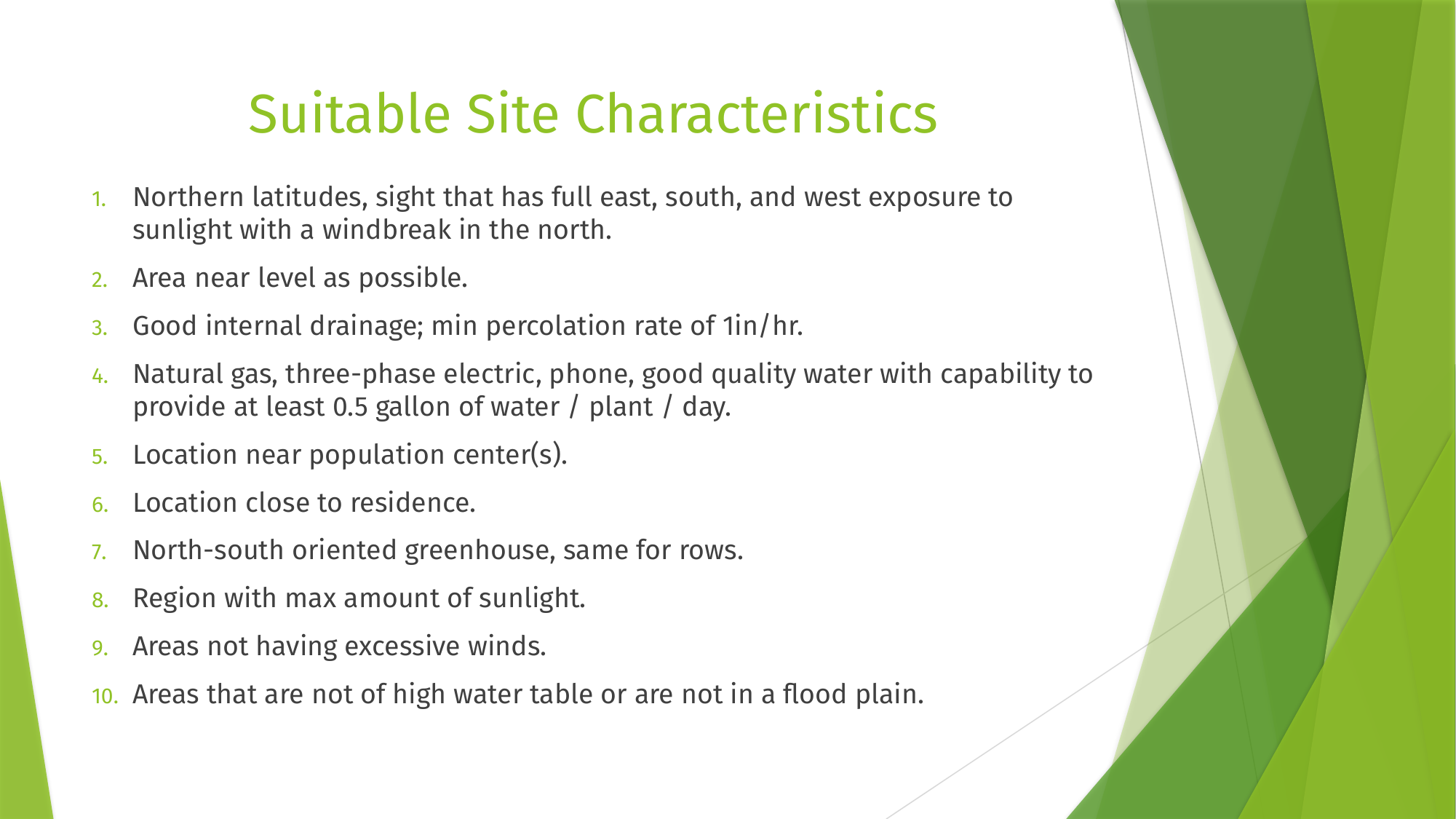

# Suitable Site Characteristics
Northern latitudes, sight that has full east, south, and west exposure to sunlight with a windbreak in the north.
Area near level as possible.
Good internal drainage; min percolation rate of 1in/hr.
Natural gas, three-phase electric, phone, good quality water with capability to provide at least 0.5 gallon of water / plant / day.
Location near population center(s).
Location close to residence.
North-south oriented greenhouse, same for rows.
Region with max amount of sunlight.
Areas not having excessive winds.
Areas that are not of high water table or are not in a flood plain.